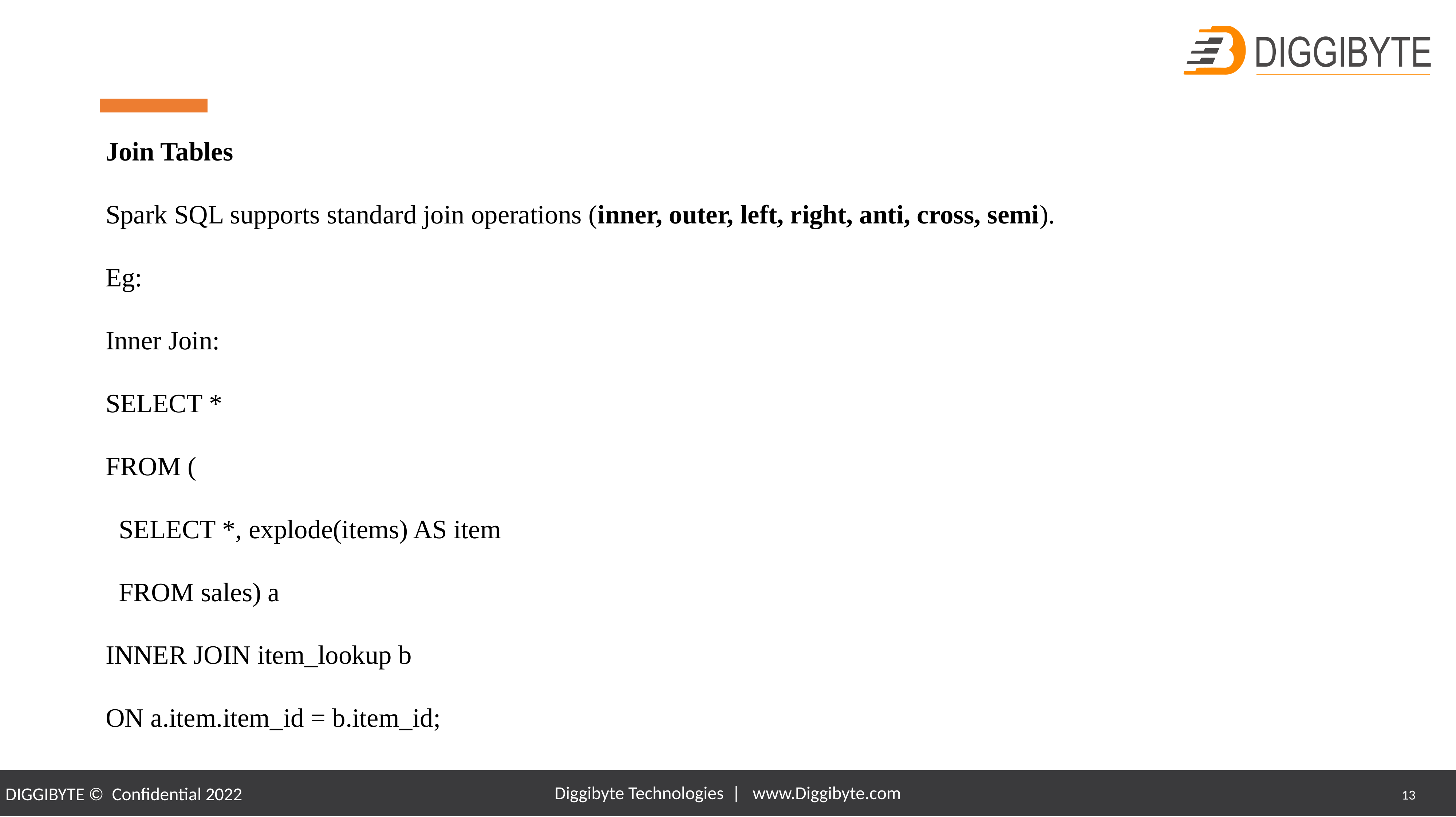

Join Tables
Spark SQL supports standard join operations (inner, outer, left, right, anti, cross, semi).
Eg:
Inner Join:
SELECT *
FROM (
  SELECT *, explode(items) AS item
  FROM sales) a
INNER JOIN item_lookup b
ON a.item.item_id = b.item_id;
Diggibyte Technologies  |   www.Diggibyte.com
13